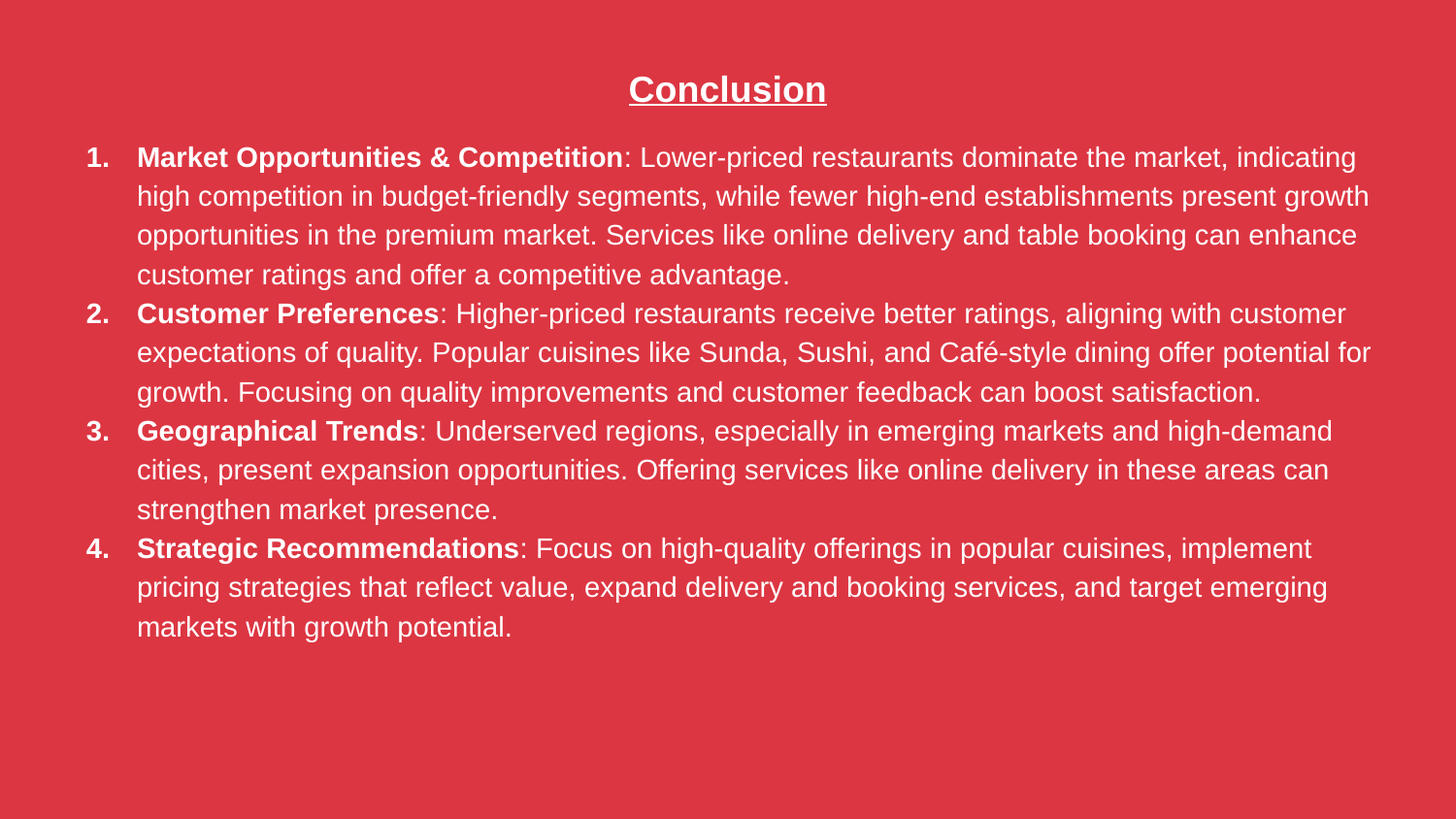

Conclusion
Market Opportunities & Competition: Lower-priced restaurants dominate the market, indicating high competition in budget-friendly segments, while fewer high-end establishments present growth opportunities in the premium market. Services like online delivery and table booking can enhance customer ratings and offer a competitive advantage.
Customer Preferences: Higher-priced restaurants receive better ratings, aligning with customer expectations of quality. Popular cuisines like Sunda, Sushi, and Café-style dining offer potential for growth. Focusing on quality improvements and customer feedback can boost satisfaction.
Geographical Trends: Underserved regions, especially in emerging markets and high-demand cities, present expansion opportunities. Offering services like online delivery in these areas can strengthen market presence.
Strategic Recommendations: Focus on high-quality offerings in popular cuisines, implement pricing strategies that reflect value, expand delivery and booking services, and target emerging markets with growth potential.